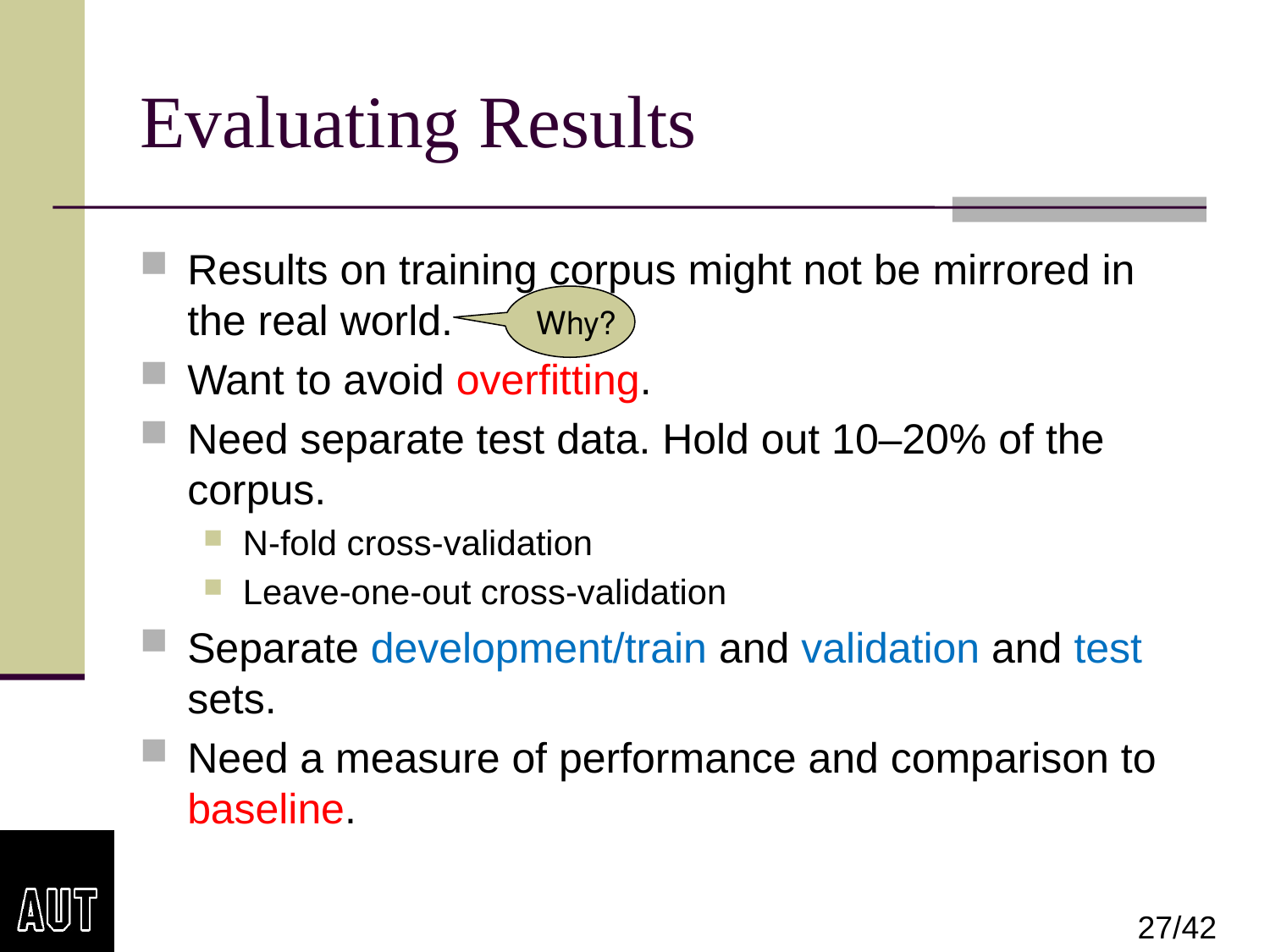

# Evaluating Results
Results on training corpus might not be mirrored in the real world.
Want to avoid overfitting.
Need separate test data. Hold out 10–20% of the corpus.
N-fold cross-validation
Leave-one-out cross-validation
Separate development/train and validation and test sets.
Need a measure of performance and comparison to baseline.
Why?